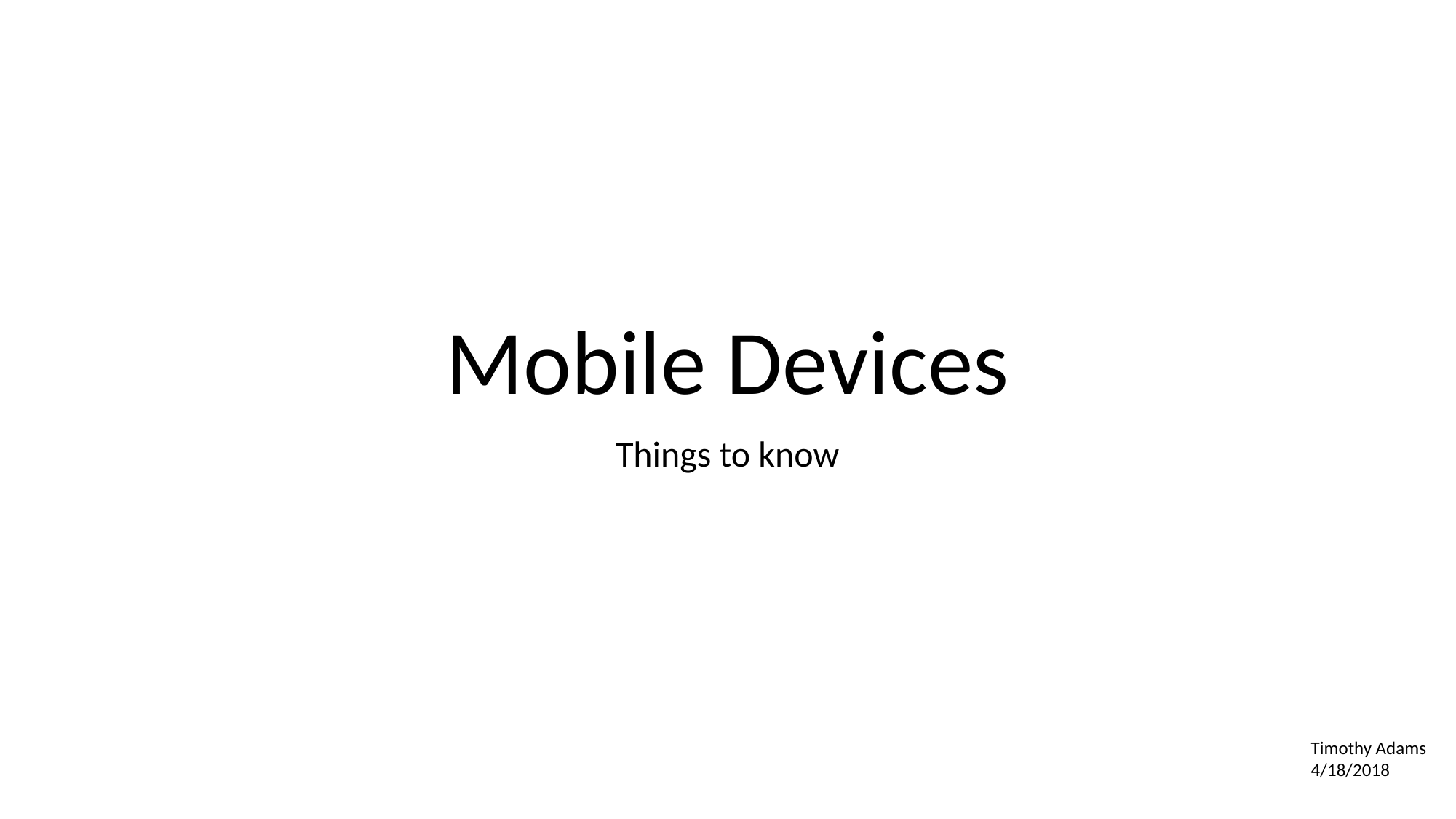

# Mobile Devices
Things to know
Timothy Adams
4/18/2018